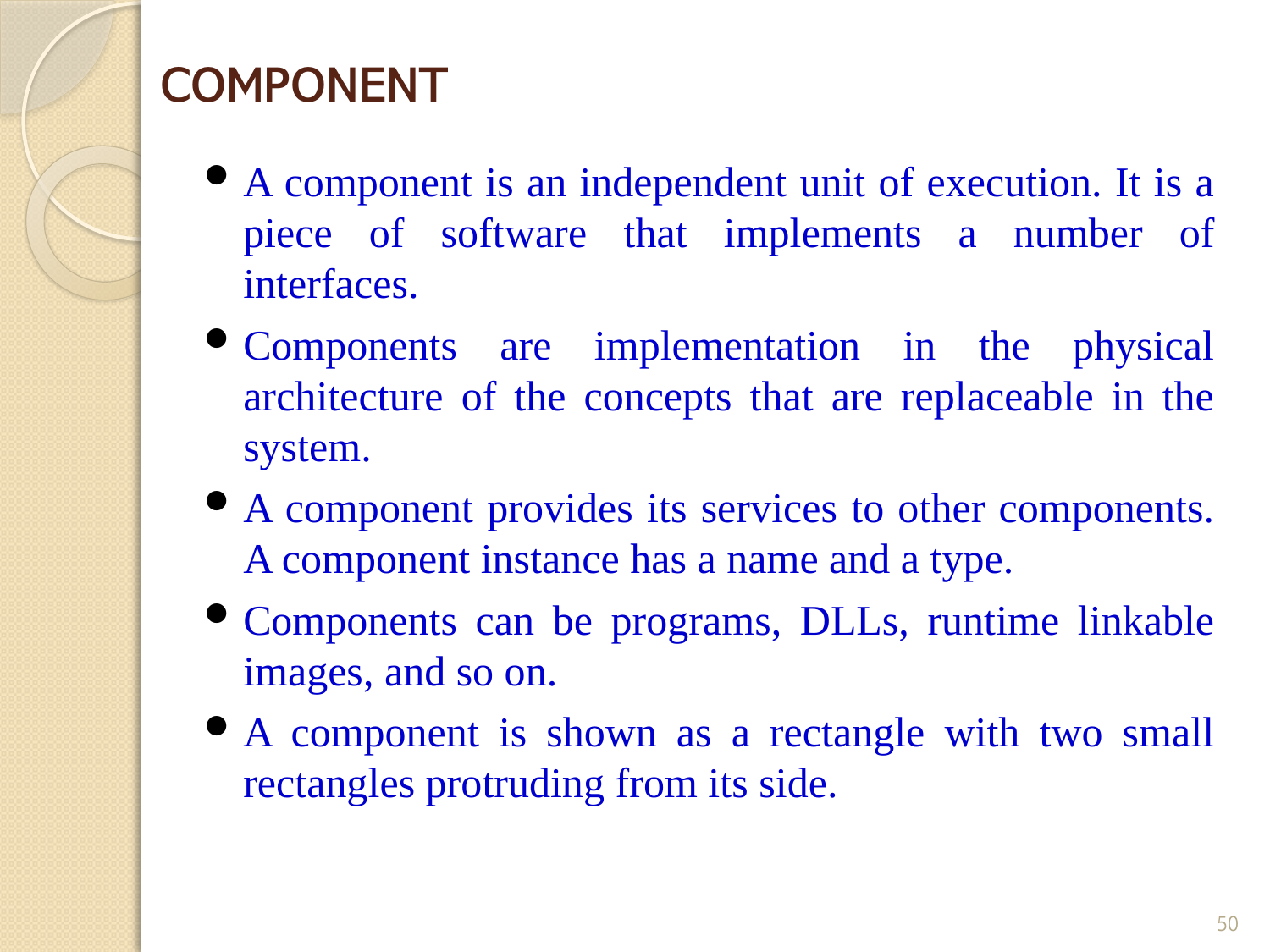

# COMPONENT
A component is an independent unit of execution. It is a piece of software that implements a number of interfaces.
Components are implementation in the physical architecture of the concepts that are replaceable in the system.
A component provides its services to other components. A component instance has a name and a type.
Components can be programs, DLLs, runtime linkable images, and so on.
A component is shown as a rectangle with two small rectangles protruding from its side.

50